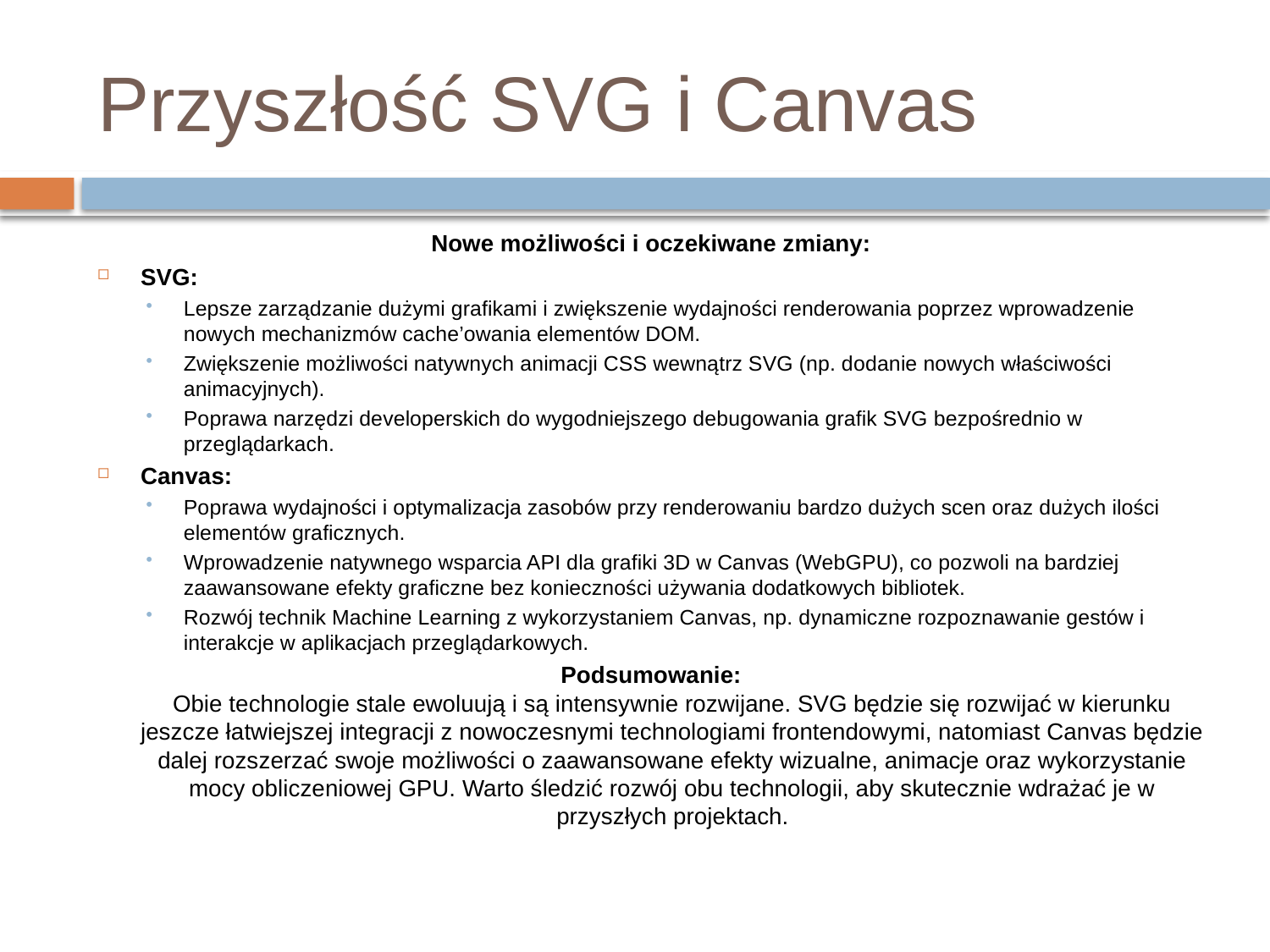

# Przyszłość SVG i Canvas
Nowe możliwości i oczekiwane zmiany:
SVG:
Lepsze zarządzanie dużymi grafikami i zwiększenie wydajności renderowania poprzez wprowadzenie nowych mechanizmów cache’owania elementów DOM.
Zwiększenie możliwości natywnych animacji CSS wewnątrz SVG (np. dodanie nowych właściwości animacyjnych).
Poprawa narzędzi developerskich do wygodniejszego debugowania grafik SVG bezpośrednio w przeglądarkach.
Canvas:
Poprawa wydajności i optymalizacja zasobów przy renderowaniu bardzo dużych scen oraz dużych ilości elementów graficznych.
Wprowadzenie natywnego wsparcia API dla grafiki 3D w Canvas (WebGPU), co pozwoli na bardziej zaawansowane efekty graficzne bez konieczności używania dodatkowych bibliotek.
Rozwój technik Machine Learning z wykorzystaniem Canvas, np. dynamiczne rozpoznawanie gestów i interakcje w aplikacjach przeglądarkowych.
Podsumowanie:
Obie technologie stale ewoluują i są intensywnie rozwijane. SVG będzie się rozwijać w kierunku jeszcze łatwiejszej integracji z nowoczesnymi technologiami frontendowymi, natomiast Canvas będzie dalej rozszerzać swoje możliwości o zaawansowane efekty wizualne, animacje oraz wykorzystanie mocy obliczeniowej GPU. Warto śledzić rozwój obu technologii, aby skutecznie wdrażać je w przyszłych projektach.